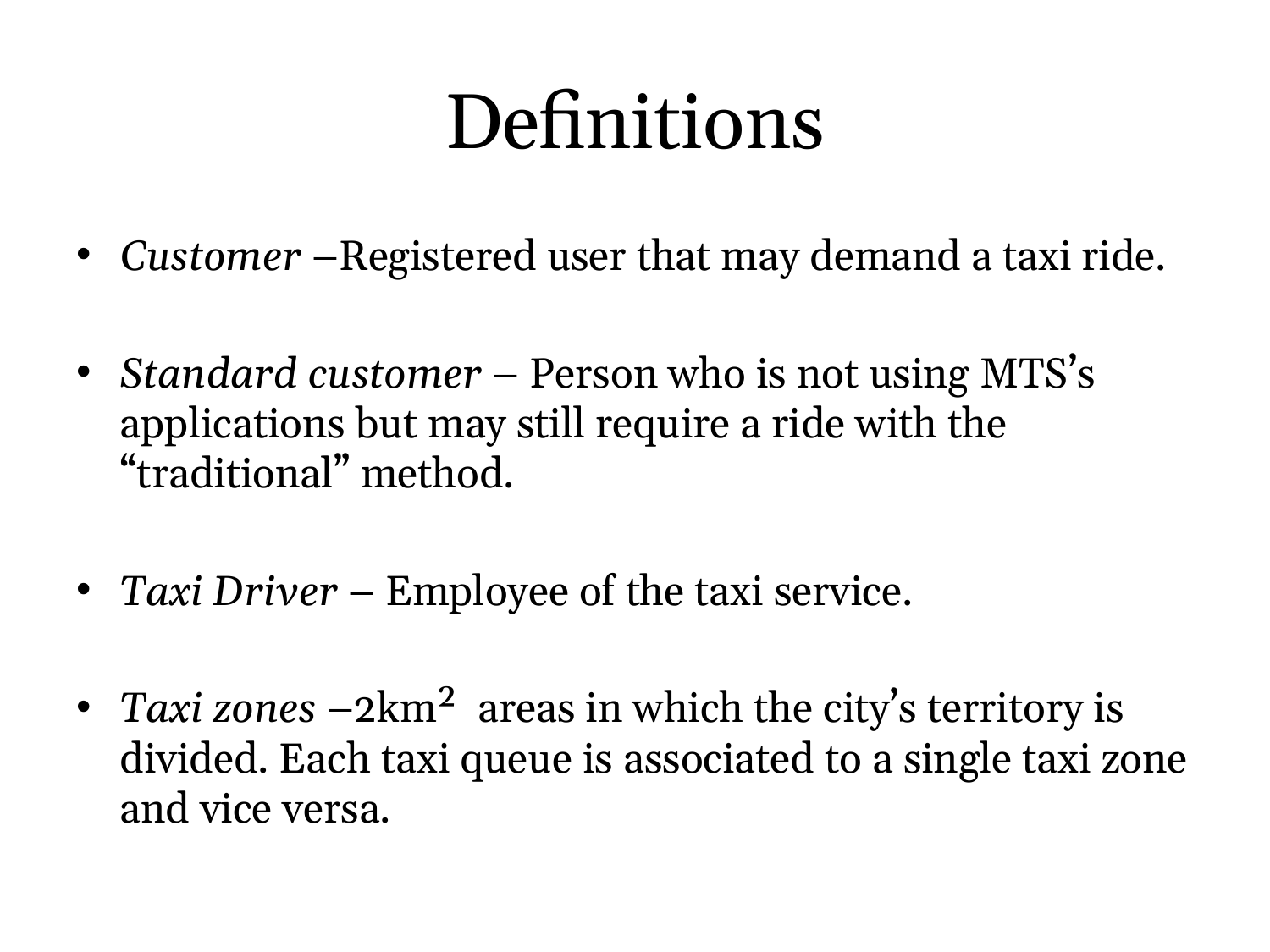

# Definitions
Customer –Registered user that may demand a taxi ride.

Standard customer – Person who is not using MTS’s applications but may still require a ride with the “traditional” method.

Taxi Driver – Employee of the taxi service.

Taxi zones –2km²  areas in which the city’s territory is divided. Each taxi queue is associated to a single taxi zone and vice versa.